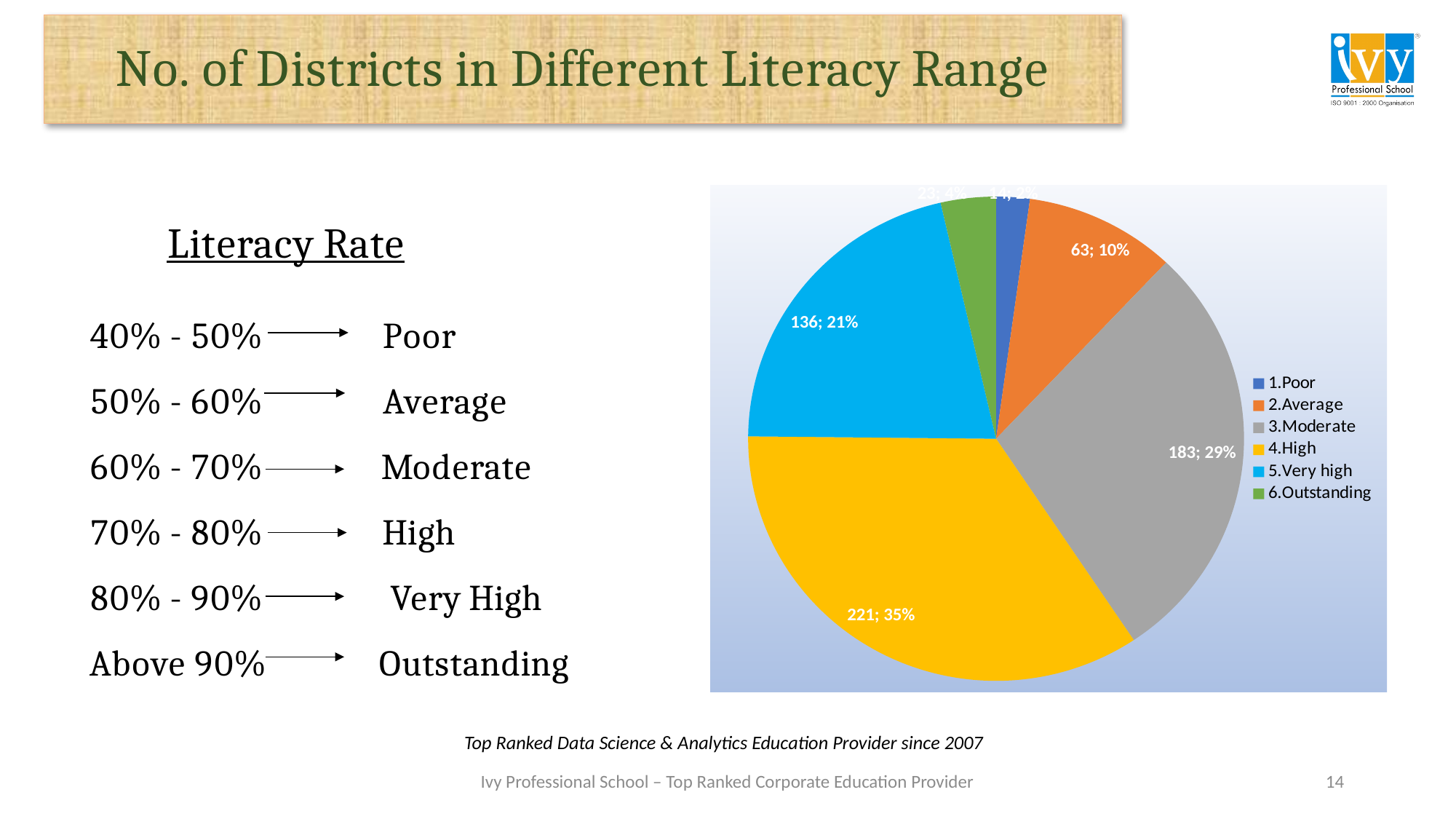

# No. of Districts in Different Literacy Range

### Chart

| Category | District_Count |
|---|---|
| 1.Poor | 14.0 |
| 2.Average | 63.0 |
| 3.Moderate | 183.0 |
| 4.High | 221.0 |
| 5.Very high | 136.0 |
| 6.Outstanding | 23.0 |
Literacy Rate
40% - 50%               Poor
50% - 60%               Average
60% - 70%               Moderate
70% - 80%               High
80% - 90%                Very High
Above 90%              Outstanding

Top Ranked Data Science & Analytics Education Provider since 2007

14